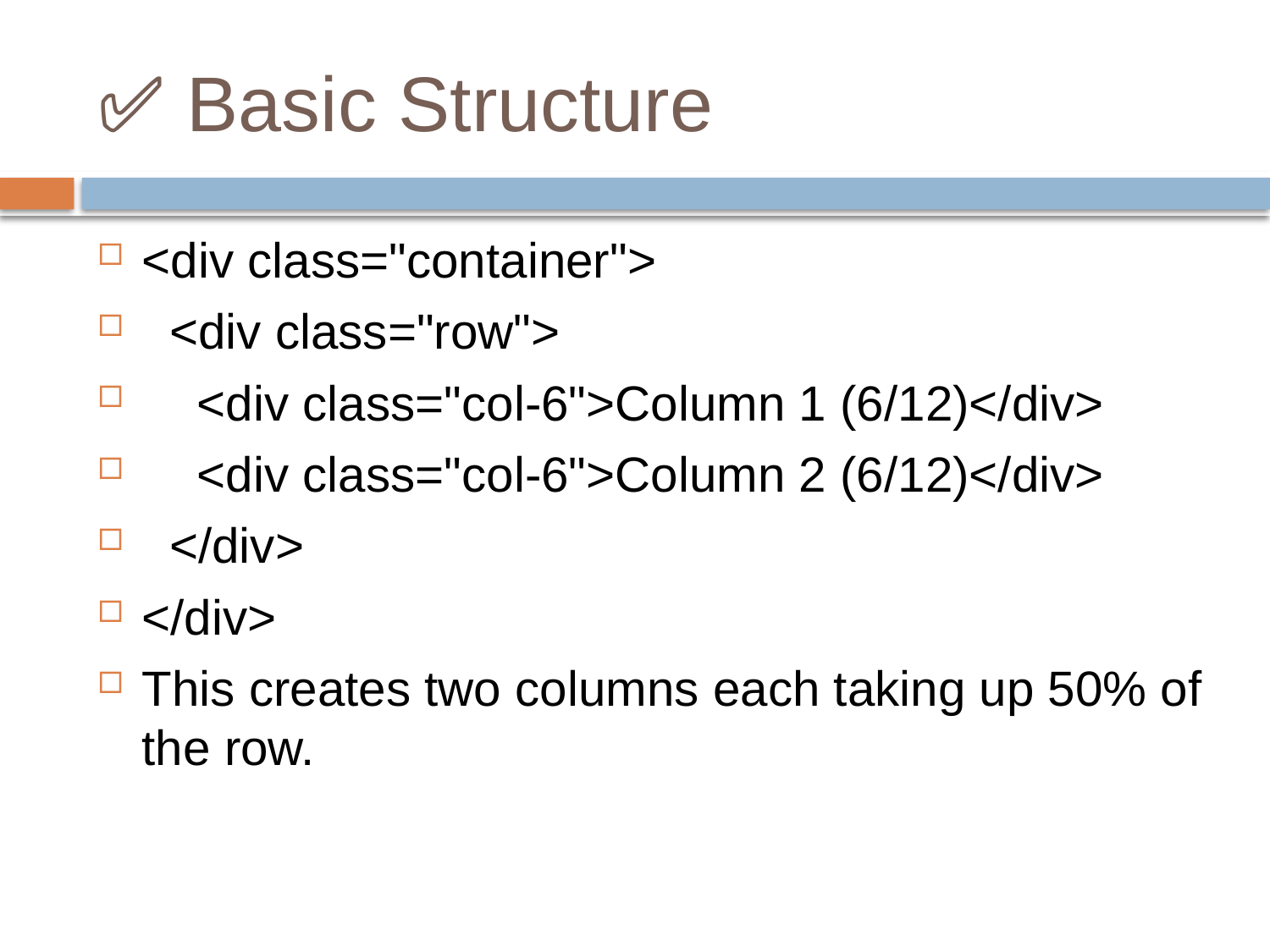

# ✅ Basic Structure
<div class="container">
  <div class="row">
    <div class="col-6">Column 1 (6/12)</div>
    <div class="col-6">Column 2 (6/12)</div>
  </div>
</div>
This creates two columns each taking up 50% of the row.